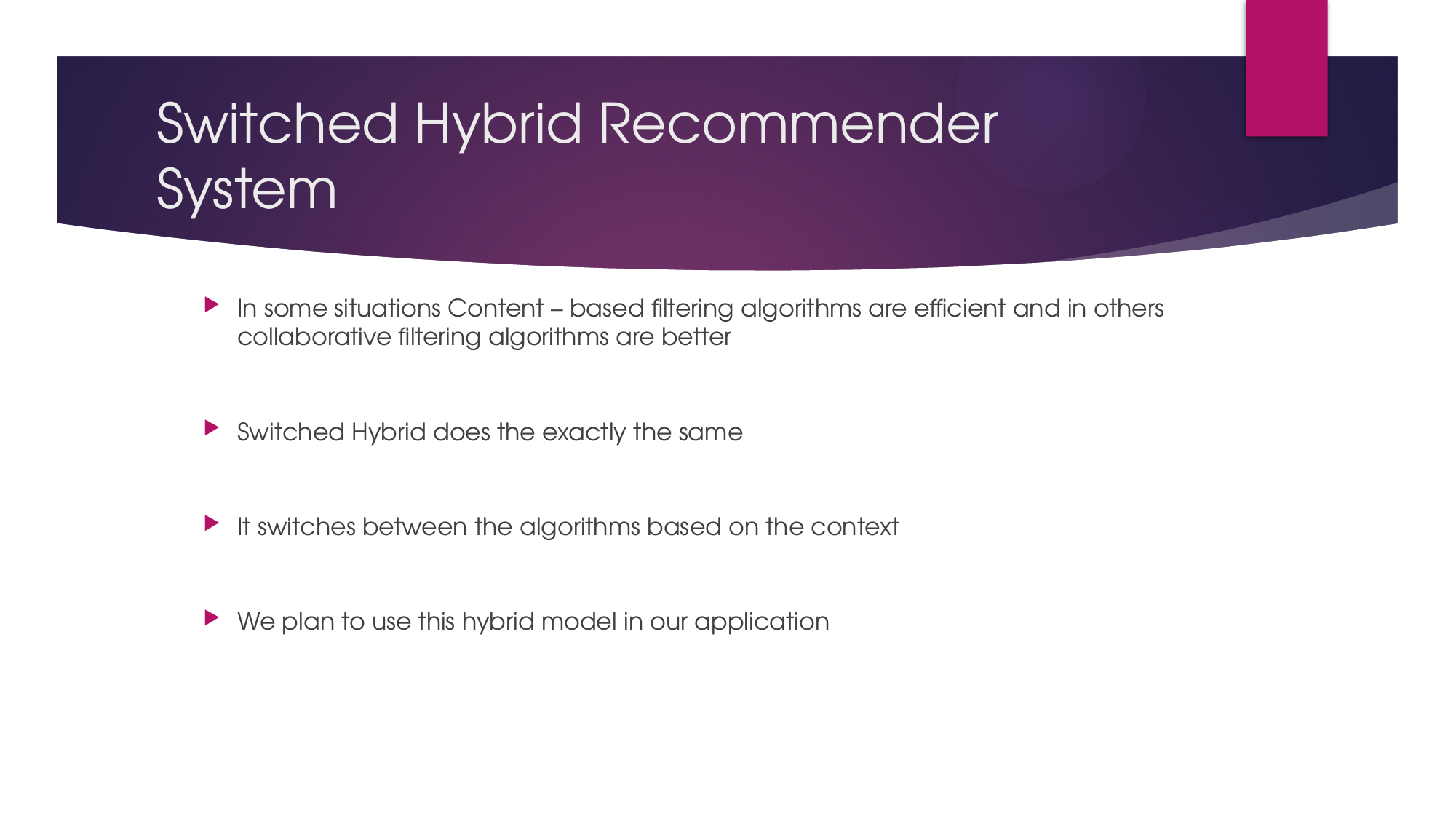

# Switched Hybrid Recommender System
In some situations Content – based filtering algorithms are efficient and in others collaborative filtering algorithms are better

Switched Hybrid does the exactly the same

It switches between the algorithms based on the context

We plan to use this hybrid model in our application